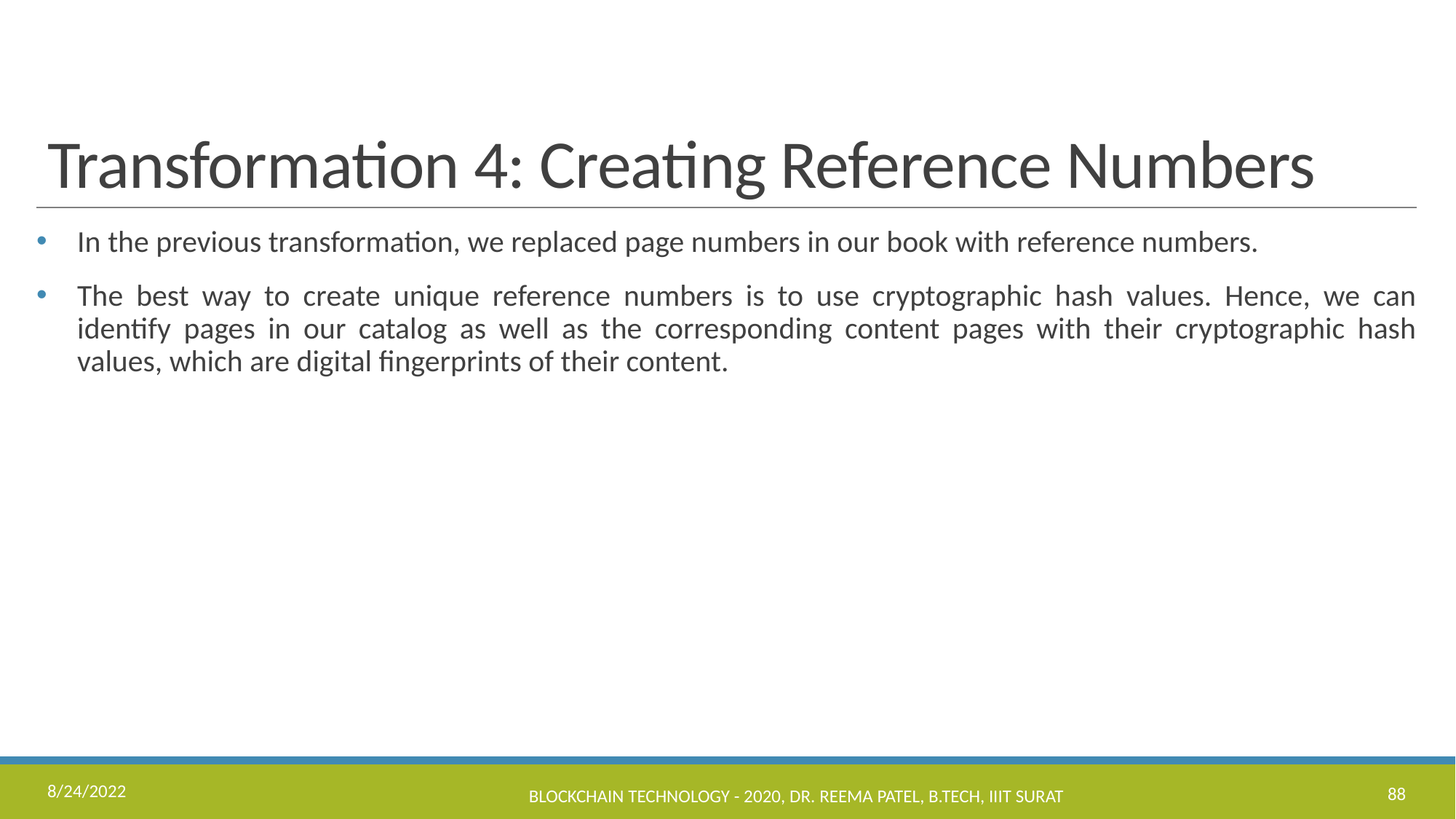

# Transformation 4: Creating Reference Numbers
In the previous transformation, we replaced page numbers in our book with reference numbers.
The best way to create unique reference numbers is to use cryptographic hash values. Hence, we can identify pages in our catalog as well as the corresponding content pages with their cryptographic hash values, which are digital fingerprints of their content.
8/24/2022
Blockchain Technology - 2020, Dr. Reema Patel, B.Tech, IIIT Surat
88